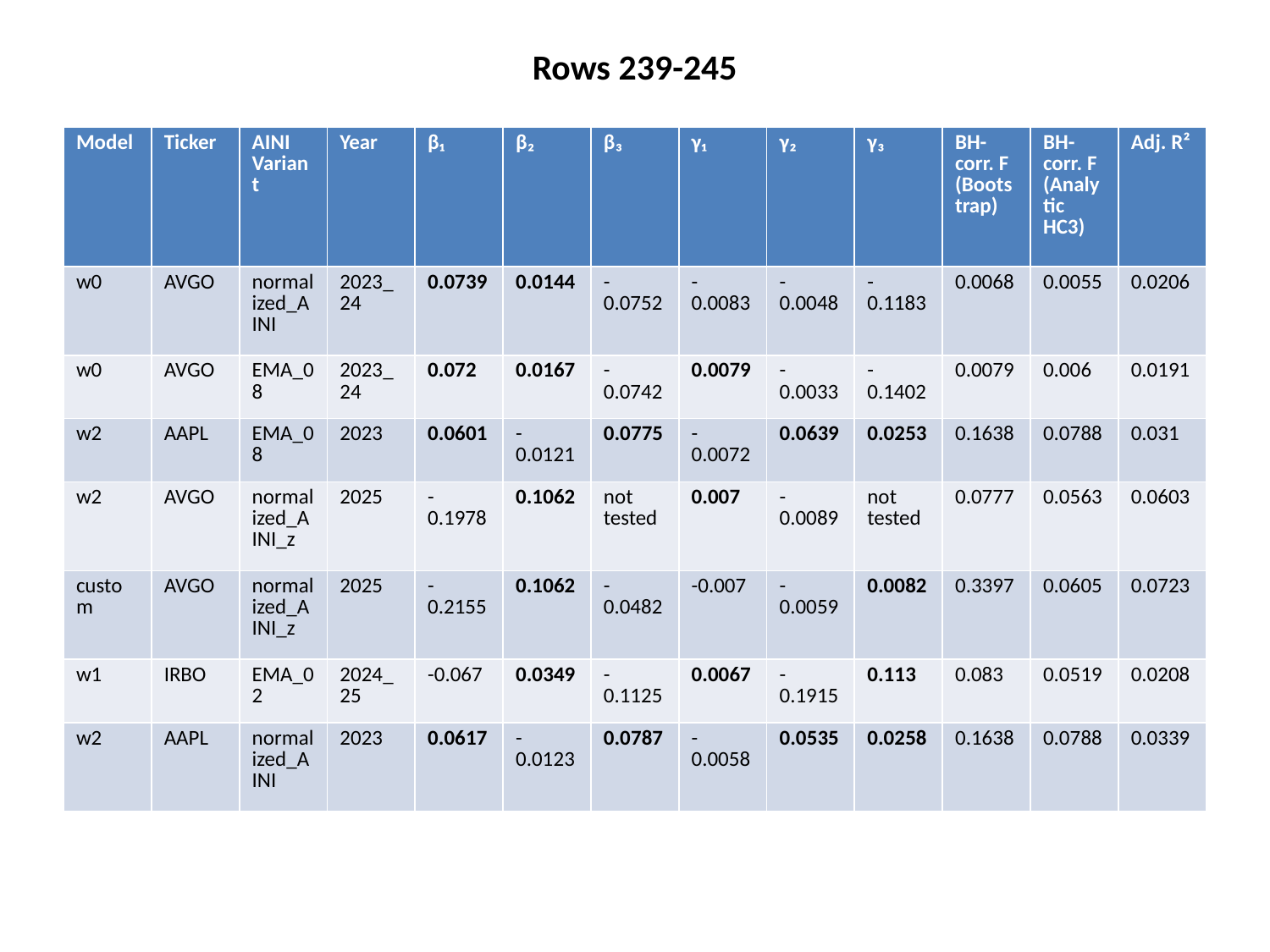

Rows 239-245
#
| Model | Ticker | AINI Variant | Year | β₁ | β₂ | β₃ | γ₁ | γ₂ | γ₃ | BH-corr. F (Bootstrap) | BH-corr. F (Analytic HC3) | Adj. R² |
| --- | --- | --- | --- | --- | --- | --- | --- | --- | --- | --- | --- | --- |
| w0 | AVGO | normalized\_AINI | 2023\_24 | 0.0739 | 0.0144 | -0.0752 | -0.0083 | -0.0048 | -0.1183 | 0.0068 | 0.0055 | 0.0206 |
| w0 | AVGO | EMA\_08 | 2023\_24 | 0.072 | 0.0167 | -0.0742 | 0.0079 | -0.0033 | -0.1402 | 0.0079 | 0.006 | 0.0191 |
| w2 | AAPL | EMA\_08 | 2023 | 0.0601 | -0.0121 | 0.0775 | -0.0072 | 0.0639 | 0.0253 | 0.1638 | 0.0788 | 0.031 |
| w2 | AVGO | normalized\_AINI\_z | 2025 | -0.1978 | 0.1062 | not tested | 0.007 | -0.0089 | not tested | 0.0777 | 0.0563 | 0.0603 |
| custom | AVGO | normalized\_AINI\_z | 2025 | -0.2155 | 0.1062 | -0.0482 | -0.007 | -0.0059 | 0.0082 | 0.3397 | 0.0605 | 0.0723 |
| w1 | IRBO | EMA\_02 | 2024\_25 | -0.067 | 0.0349 | -0.1125 | 0.0067 | -0.1915 | 0.113 | 0.083 | 0.0519 | 0.0208 |
| w2 | AAPL | normalized\_AINI | 2023 | 0.0617 | -0.0123 | 0.0787 | -0.0058 | 0.0535 | 0.0258 | 0.1638 | 0.0788 | 0.0339 |